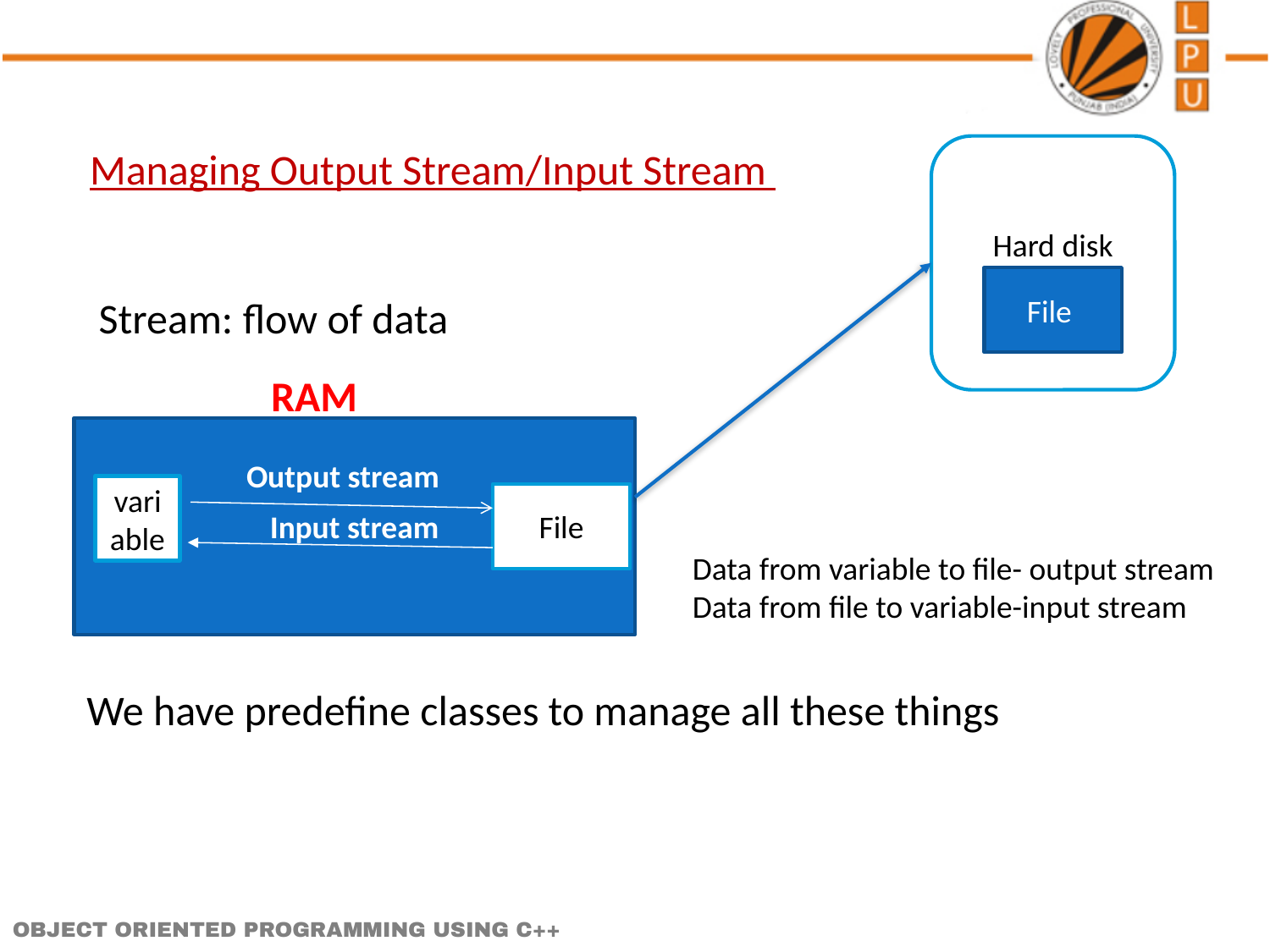

Managing Output Stream/Input Stream
Hard disk

File
Stream: flow of data
RAM
Input stream
Output stream
variable
File

Data from variable to file- output stream
Data from file to variable-input stream
We have predefine classes to manage all these things